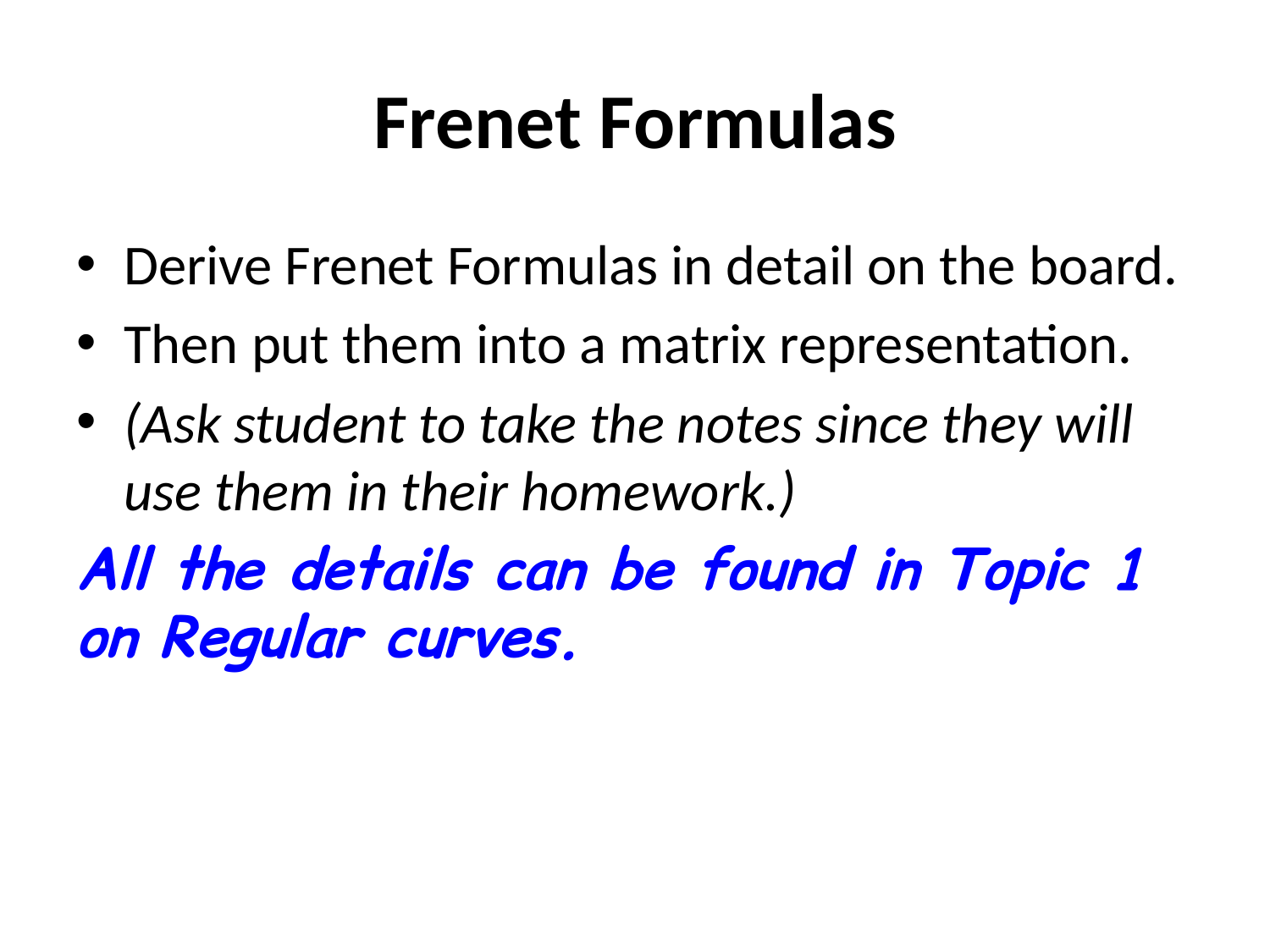

# Frenet Formulas
Derive Frenet Formulas in detail on the board.
Then put them into a matrix representation.
(Ask student to take the notes since they will use them in their homework.)
All the details can be found in Topic 1 on Regular curves.